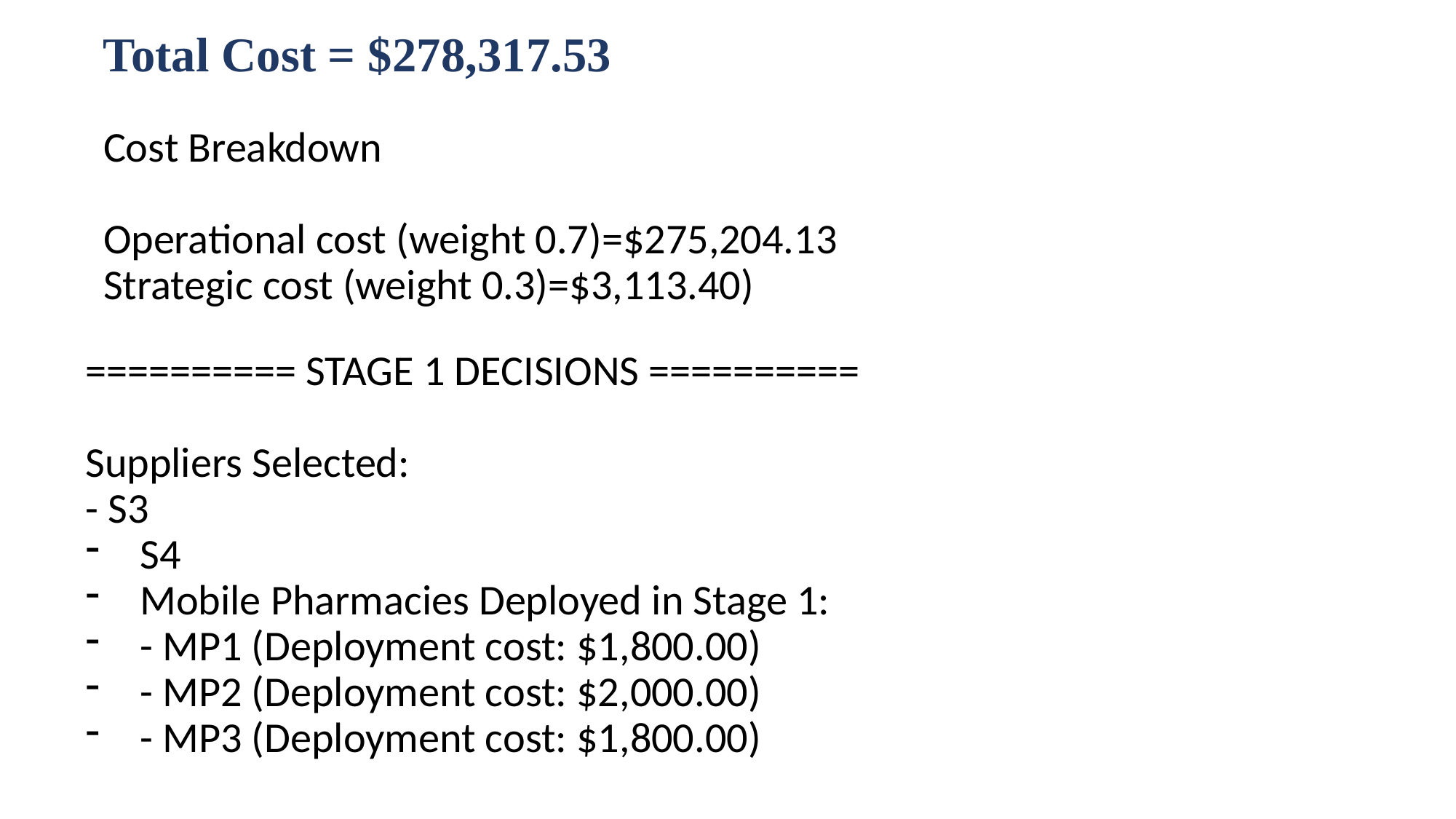

Total Cost = $278,317.53
# Cost Breakdown Operational cost (weight 0.7)=$275,204.13 Strategic cost (weight 0.3)=$3,113.40)
========== STAGE 1 DECISIONS ==========

Suppliers Selected:
- S3
S4
Mobile Pharmacies Deployed in Stage 1:
- MP1 (Deployment cost: $1,800.00)
- MP2 (Deployment cost: $2,000.00)
- MP3 (Deployment cost: $1,800.00)